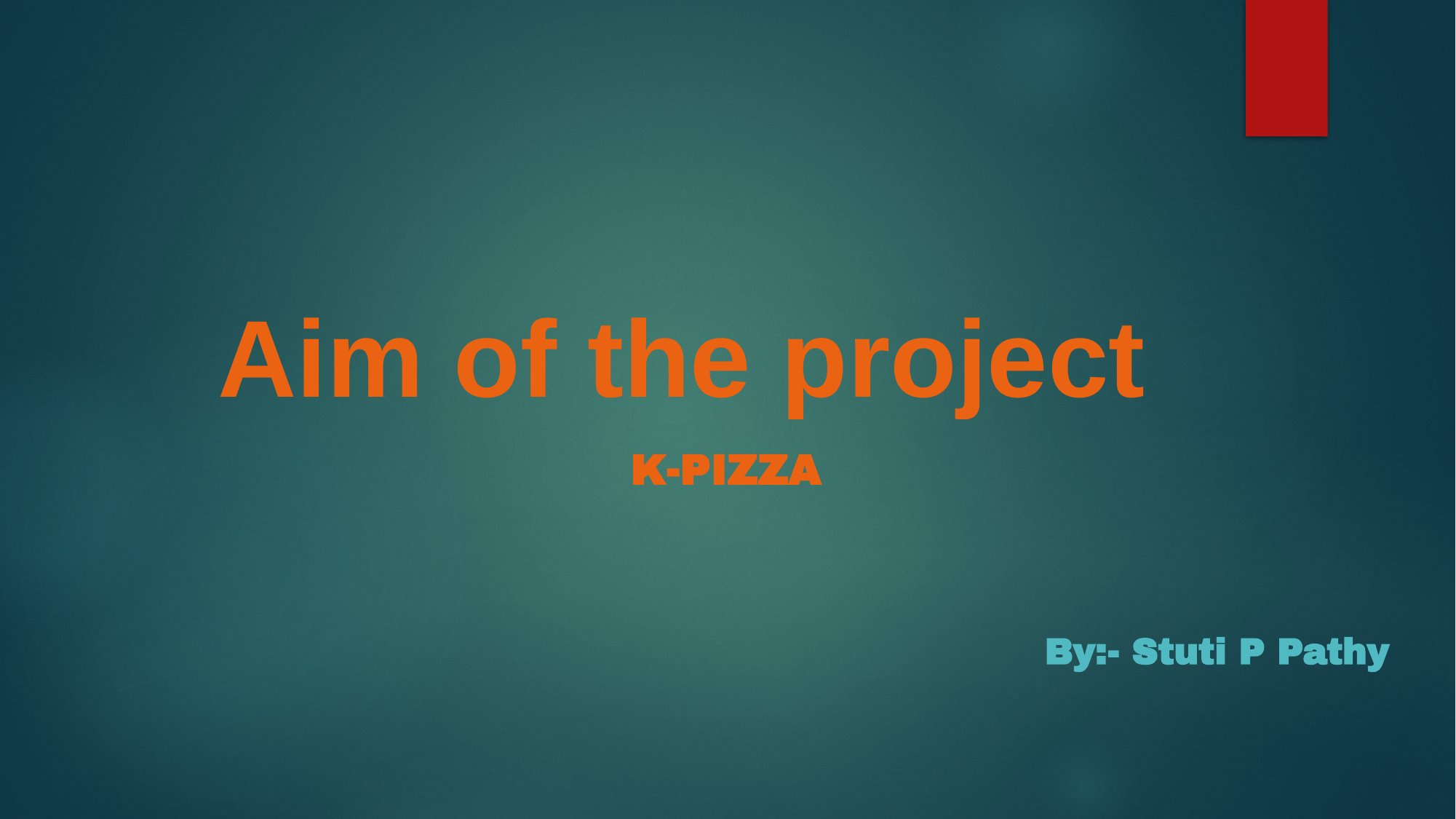

# Aim of the project
K-Pizza
By:- Stuti P Pathy